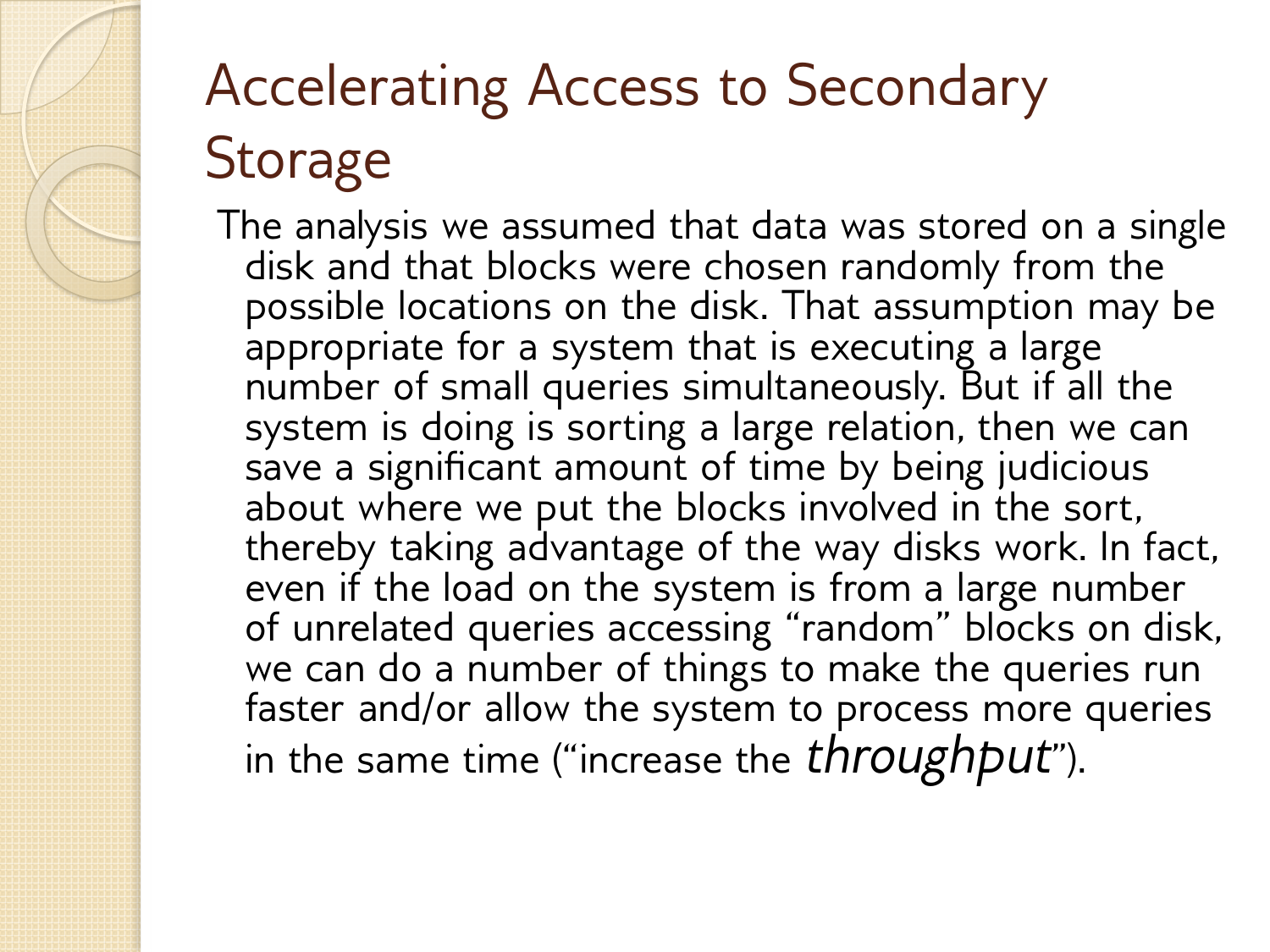

# Accelerating Access to Secondary Storage
The analysis we assumed that data was stored on a single disk and that blocks were chosen randomly from the possible locations on the disk. That assumption may be appropriate for a system that is executing a large number of small queries simultaneously. But if all the system is doing is sorting a large relation, then we can save a significant amount of time by being judicious about where we put the blocks involved in the sort, thereby taking advantage of the way disks work. In fact, even if the load on the system is from a large number of unrelated queries accessing “random” blocks on disk, we can do a number of things to make the queries run faster and/or allow the system to process more queries in the same time (“increase the throughput”).